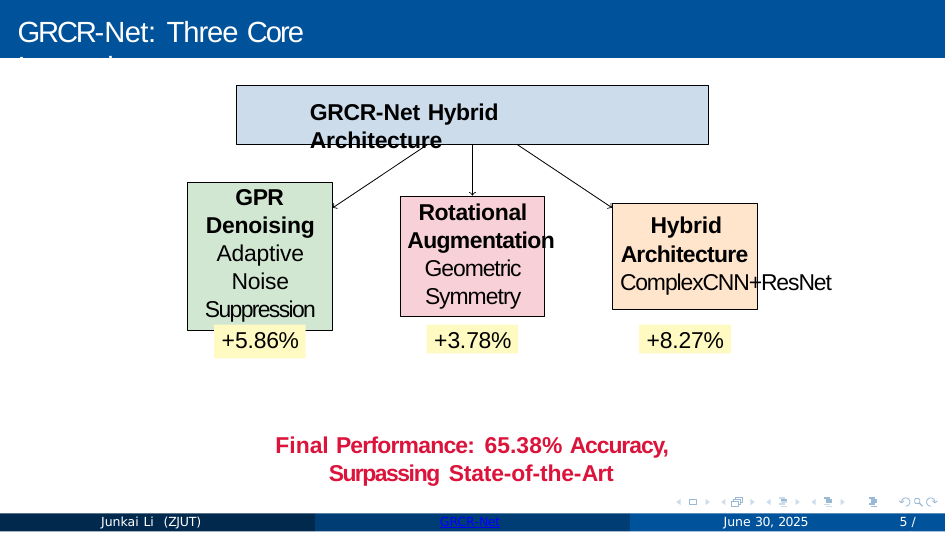

# GRCR-Net: Three Core Innovations

GRCR-Net Hybrid Architecture

GPR

Rotational

Denoising Adaptive Noise Suppression
Hybrid Architecture
Augmentation
Geometric
ComplexCNN+ResNet
Symmetry
+5.86%
+3.78%
+8.27%
Final Performance: 65.38% Accuracy, Surpassing State-of-the-Art
Junkai Li (ZJUT)
GRCR-Net
June 30, 2025
5 / 18